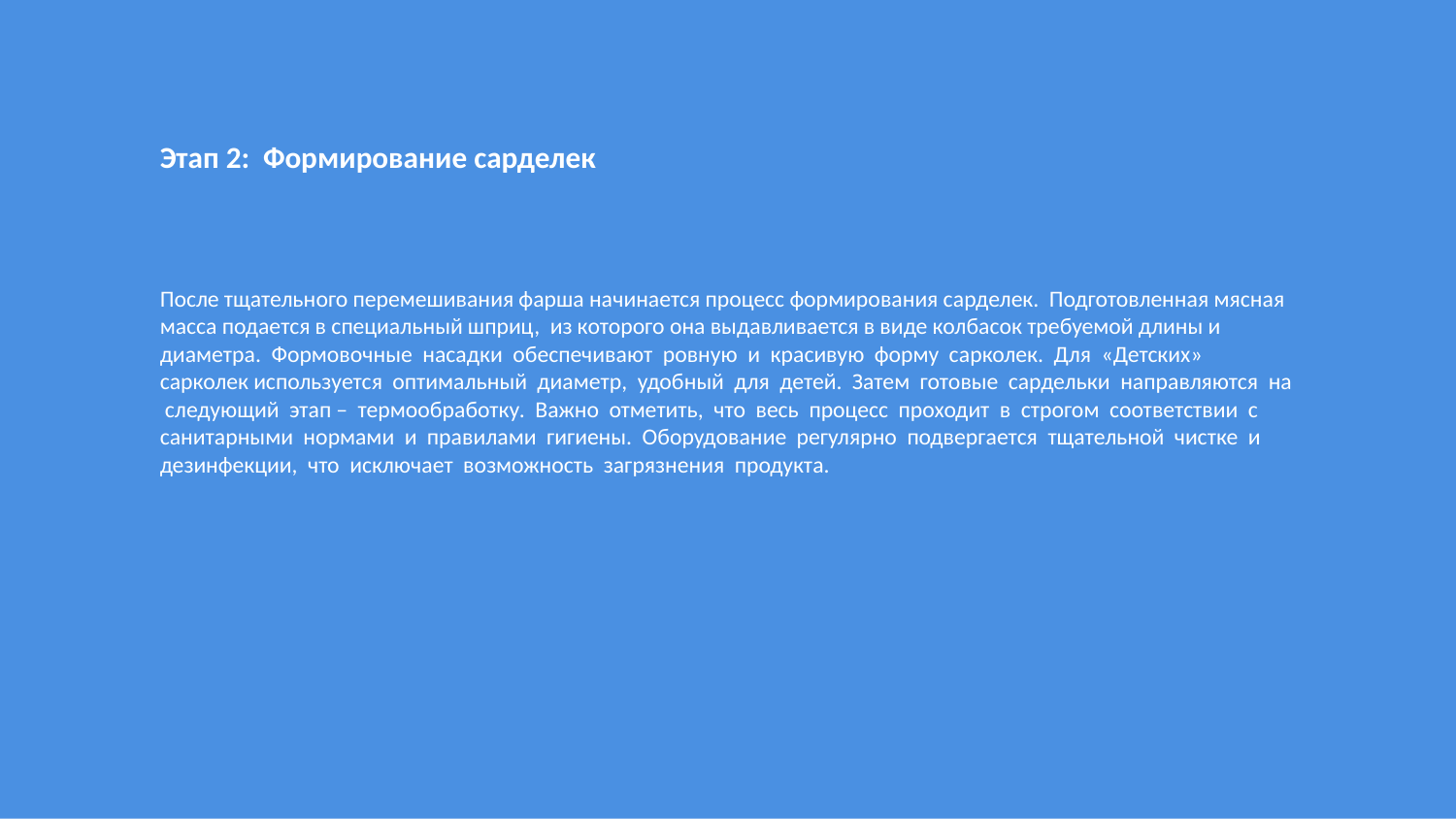

Этап 2:  Формирование сарделек
После тщательного перемешивания фарша начинается процесс формирования сарделек.  Подготовленная мясная масса подается в специальный шприц,  из которого она выдавливается в виде колбасок требуемой длины и диаметра.  Формовочные  насадки  обеспечивают  ровную  и  красивую  форму  сарколек.  Для  «Детских»  сарколек используется  оптимальный  диаметр,  удобный  для  детей.  Затем  готовые  сардельки  направляются  на  следующий  этап –  термообработку.  Важно  отметить,  что  весь  процесс  проходит  в  строгом  соответствии  с  санитарными  нормами  и  правилами  гигиены.  Оборудование  регулярно  подвергается  тщательной  чистке  и  дезинфекции,  что  исключает  возможность  загрязнения  продукта.